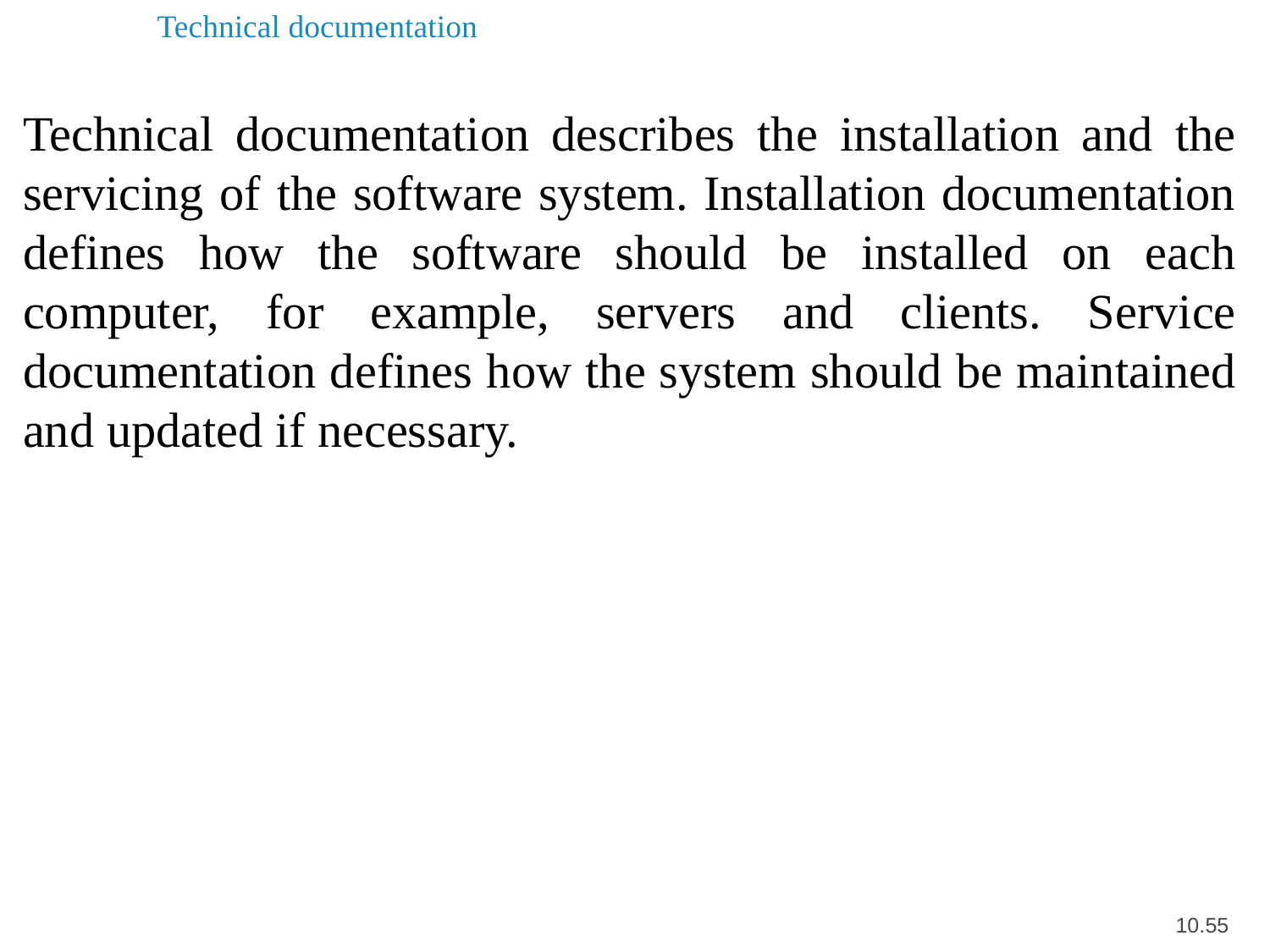

Technical documentation
Technical documentation describes the installation and the servicing of the software system. Installation documentation defines how the software should be installed on each computer, for example, servers and clients. Service documentation defines how the system should be maintained and updated if necessary.
10.55